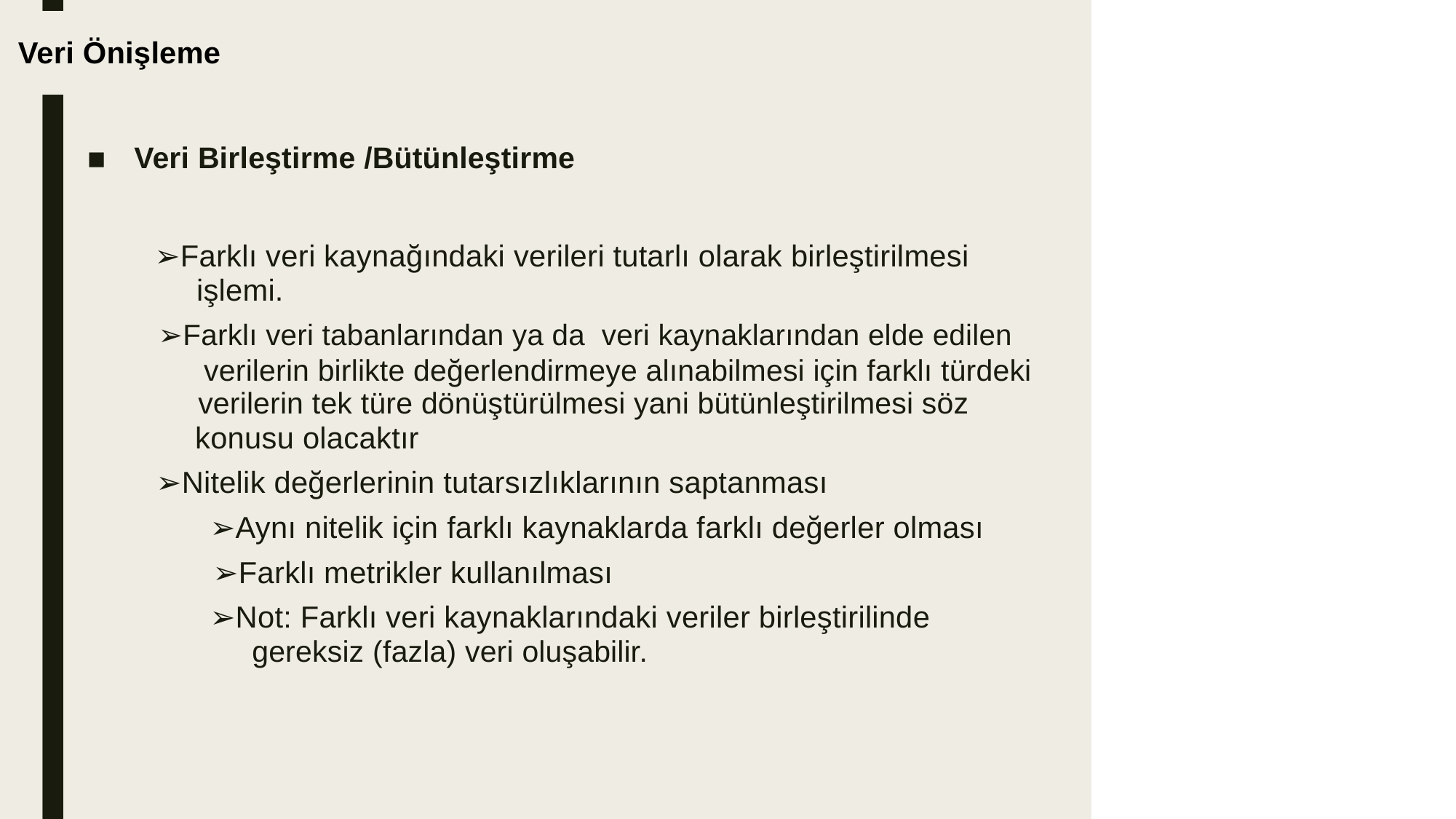

Veri Önişleme
Veri Birleştirme /Bütünleştirme
■
➢Farklı veri kaynağındaki verileri tutarlı olarak birleştirilmesi
işlemi.
➢Farklı veri tabanlarından ya da  veri kaynaklarından elde edilen
verilerin birlikte değerlendirmeye alınabilmesi için farklı türdeki
verilerin tek türe dönüştürülmesi yani bütünleştirilmesi söz
konusu olacaktır
➢Nitelik değerlerinin tutarsızlıklarının saptanması
➢Aynı nitelik için farklı kaynaklarda farklı değerler olması
➢Farklı metrikler kullanılması
➢Not: Farklı veri kaynaklarındaki veriler birleştirilinde
gereksiz (fazla) veri oluşabilir.